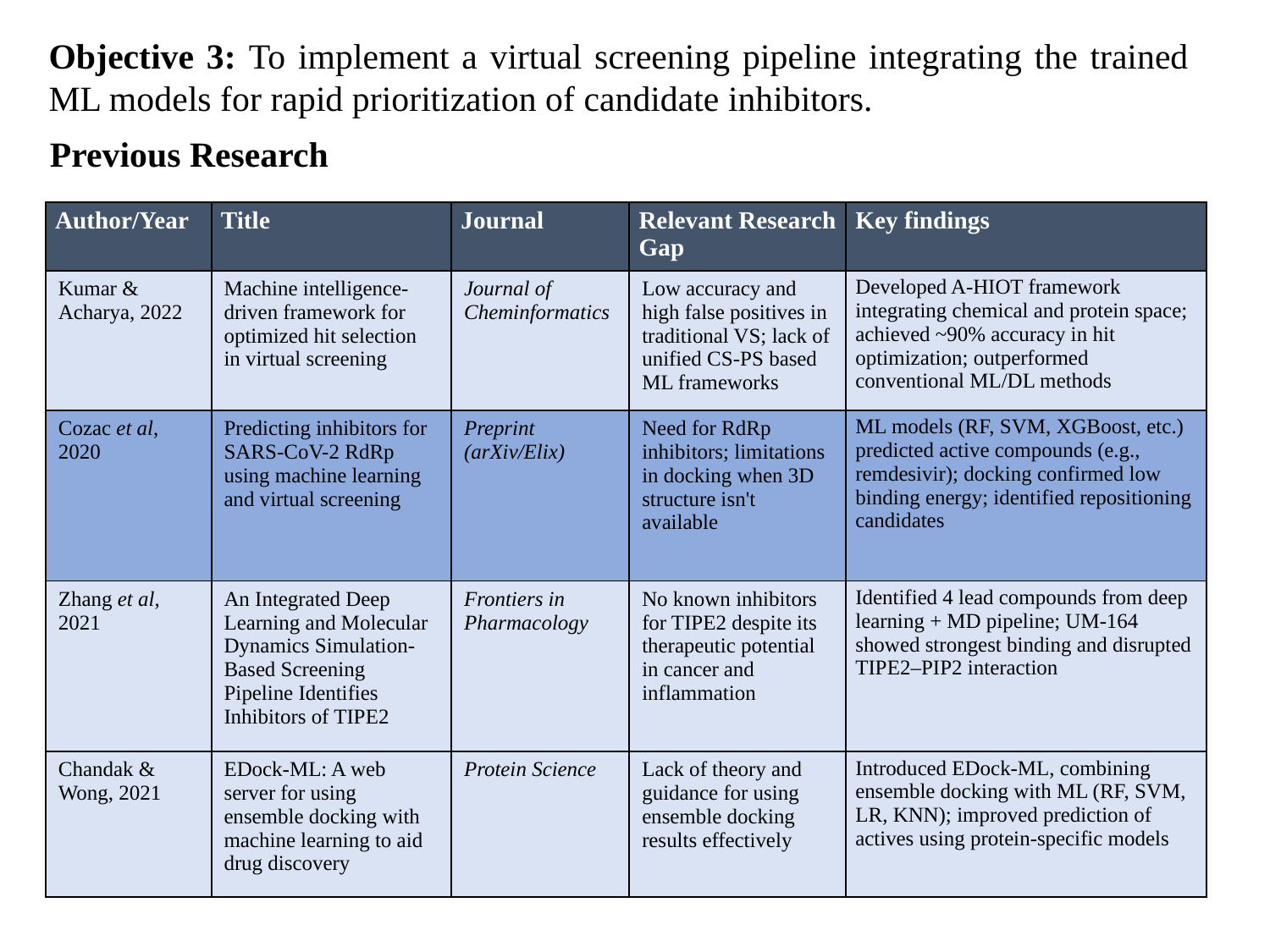

Objective 3: To implement a virtual screening pipeline integrating the trained ML models for rapid prioritization of candidate inhibitors.

Previous Research
| Author/Year | Title | Journal | Relevant Research Gap | Key findings |
| --- | --- | --- | --- | --- |
| Kumar & Acharya, 2022 | Machine intelligence-driven framework for optimized hit selection in virtual screening | Journal of Cheminformatics | Low accuracy and high false positives in traditional VS; lack of unified CS-PS based ML frameworks | Developed A-HIOT framework integrating chemical and protein space; achieved ~90% accuracy in hit optimization; outperformed conventional ML/DL methods |
| Cozac et al, 2020 | Predicting inhibitors for SARS-CoV-2 RdRp using machine learning and virtual screening | Preprint (arXiv/Elix) | Need for RdRp inhibitors; limitations in docking when 3D structure isn't available | ML models (RF, SVM, XGBoost, etc.) predicted active compounds (e.g., remdesivir); docking confirmed low binding energy; identified repositioning candidates |
| Zhang et al, 2021 | An Integrated Deep Learning and Molecular Dynamics Simulation-Based Screening Pipeline Identifies Inhibitors of TIPE2 | Frontiers in Pharmacology | No known inhibitors for TIPE2 despite its therapeutic potential in cancer and inflammation | Identified 4 lead compounds from deep learning + MD pipeline; UM-164 showed strongest binding and disrupted TIPE2–PIP2 interaction |
| Chandak & Wong, 2021 | EDock-ML: A web server for using ensemble docking with machine learning to aid drug discovery | Protein Science | Lack of theory and guidance for using ensemble docking results effectively | Introduced EDock-ML, combining ensemble docking with ML (RF, SVM, LR, KNN); improved prediction of actives using protein-specific models |